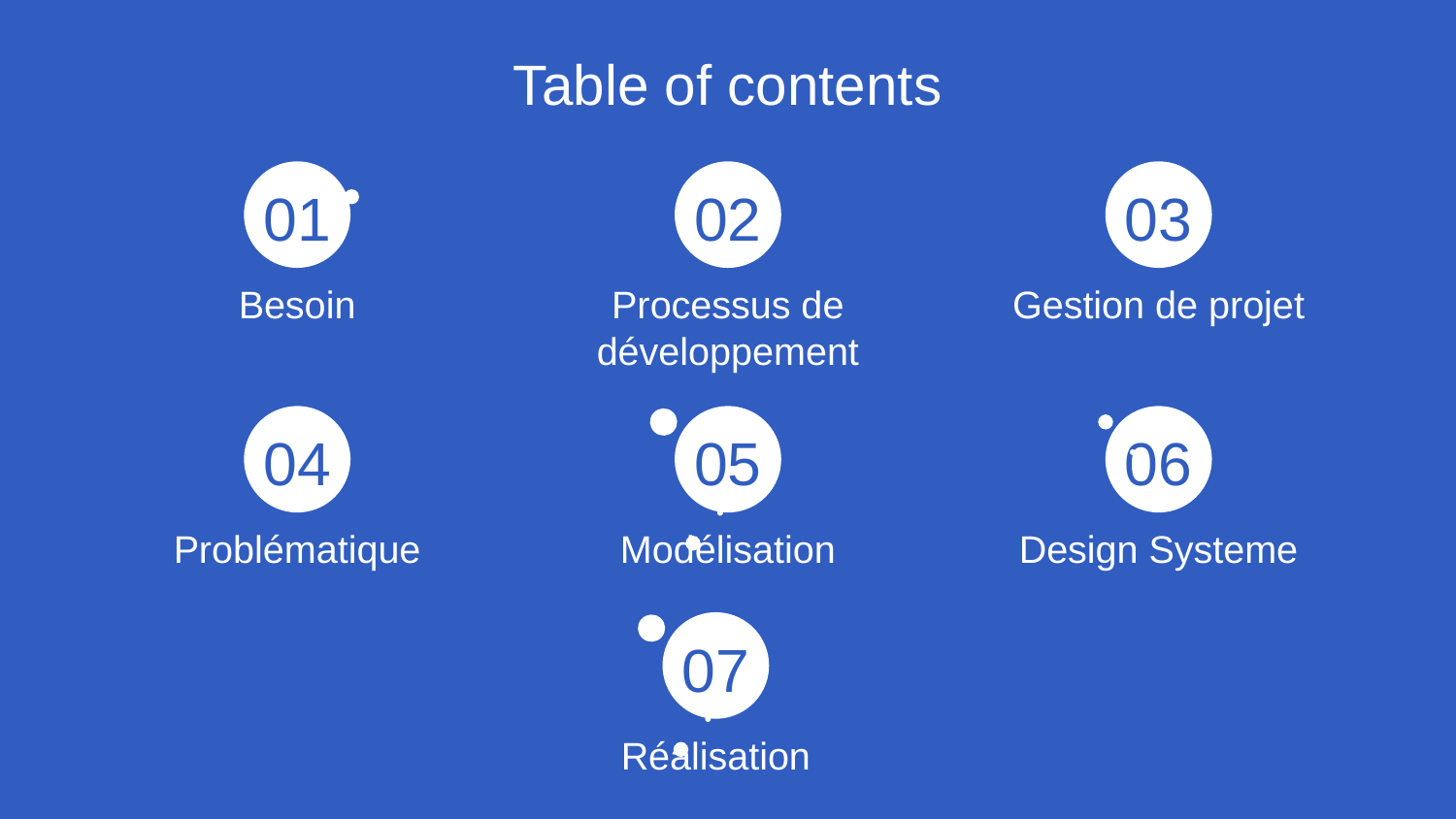

# Table of contents
01

02
03

Besoin
Processus de développement
Gestion de projet
04

05
06

Problématique
Modélisation
Design Systeme

07

Réalisation